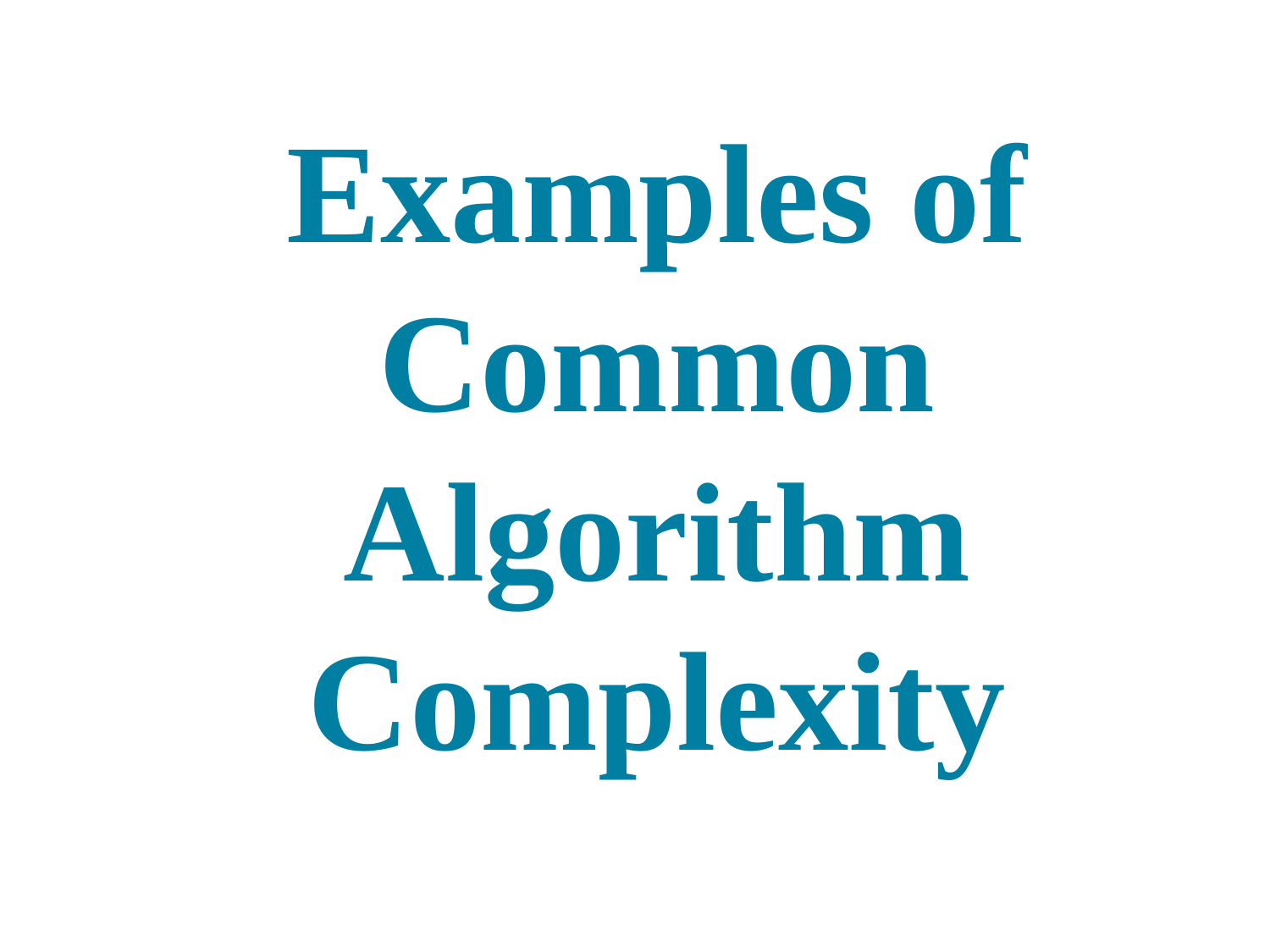

# Examples of Common Algorithm Complexity
25